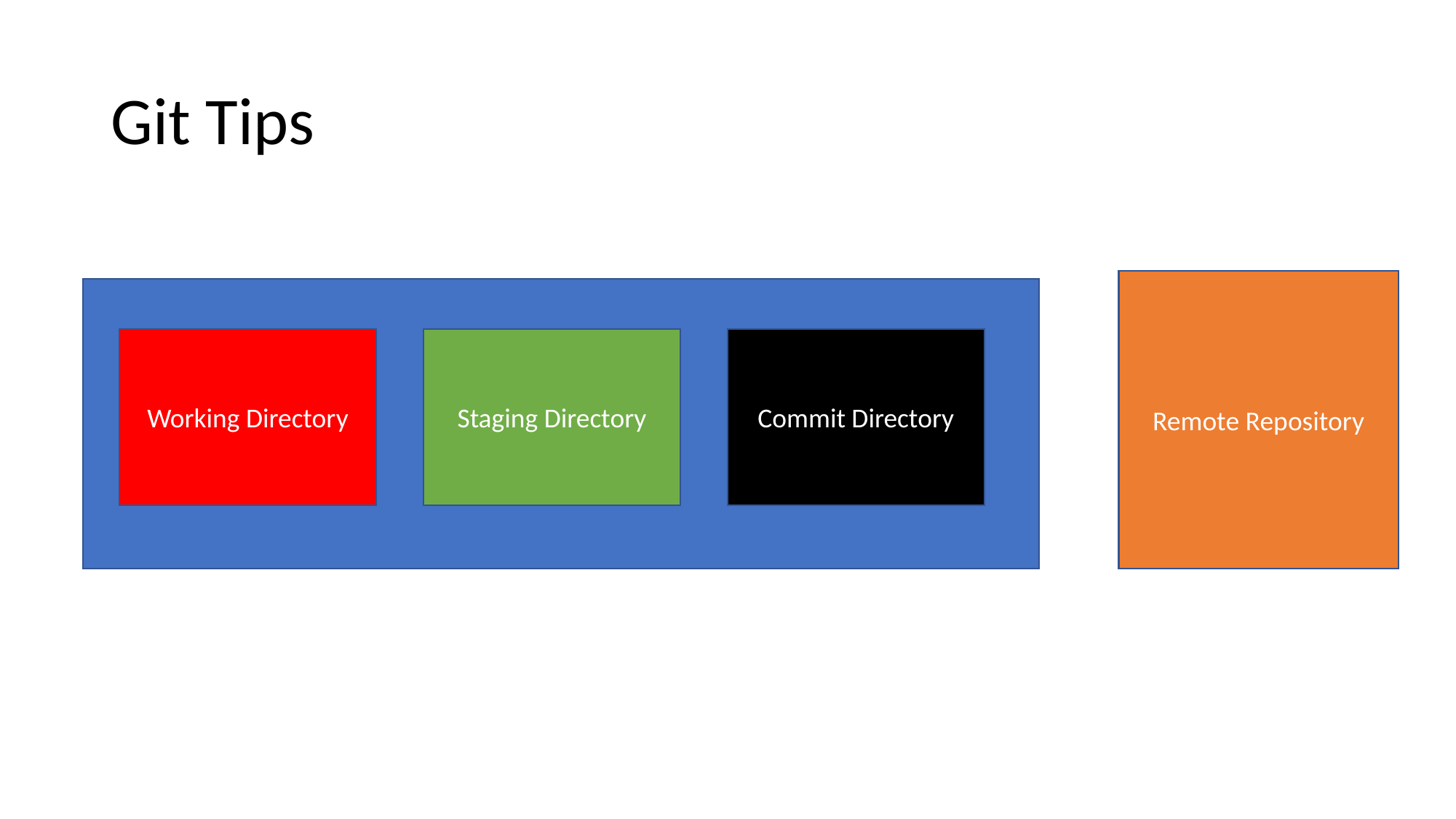

# Git Tips
Remote Repository

Staging Directory
Working Directory
Commit Directory